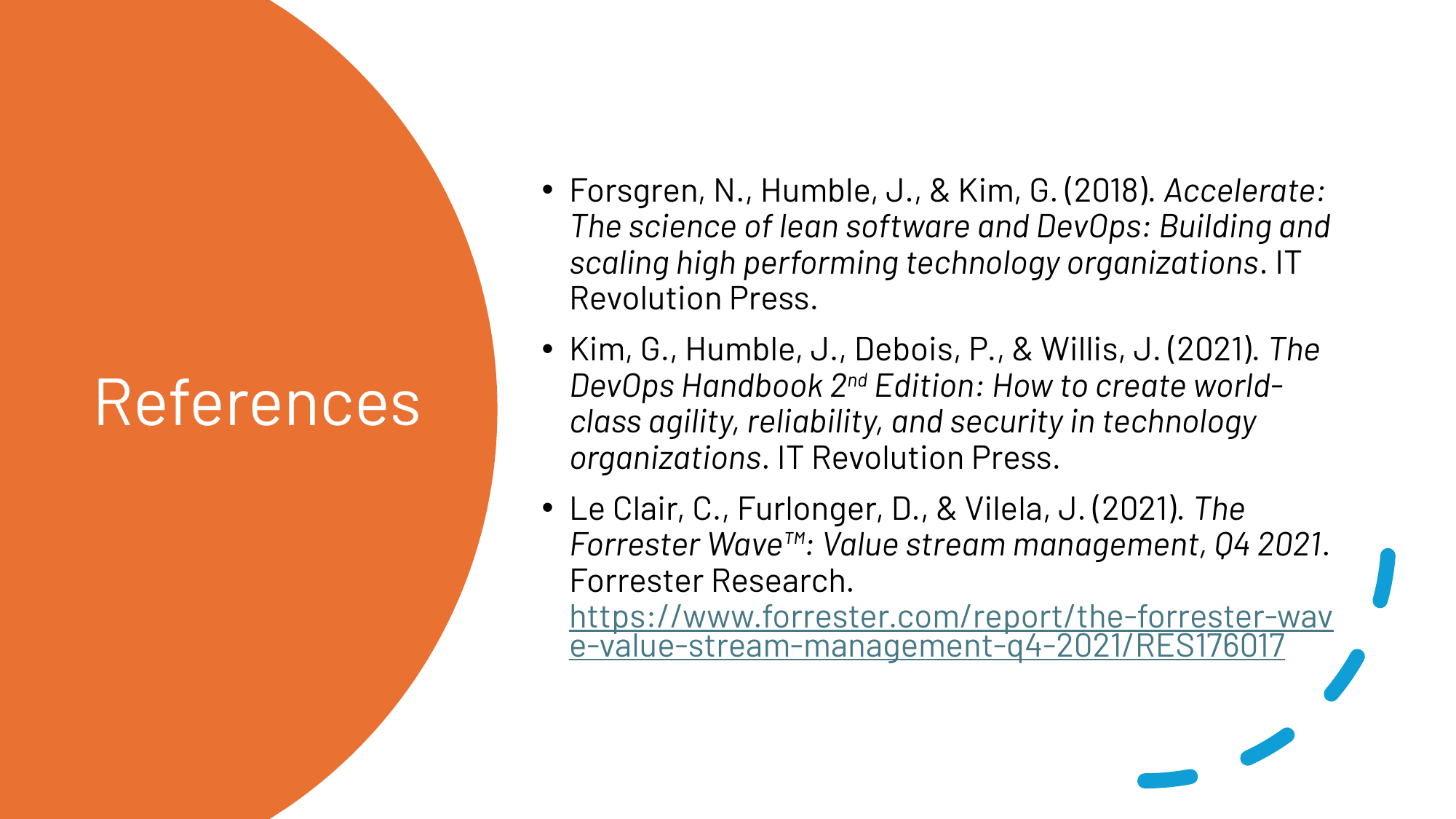

Forsgren, N., Humble, J., & Kim, G. (2018). Accelerate: The science of lean software and DevOps: Building and scaling high performing technology organizations. IT Revolution Press.
Kim, G., Humble, J., Debois, P., & Willis, J. (2021). The DevOps Handbook 2nd Edition: How to create world-class agility, reliability, and security in technology organizations. IT Revolution Press.
Le Clair, C., Furlonger, D., & Vilela, J. (2021). The Forrester Wave™: Value stream management, Q4 2021. Forrester Research. https://www.forrester.com/report/the-forrester-wave-value-stream-management-q4-2021/RES176017
# References